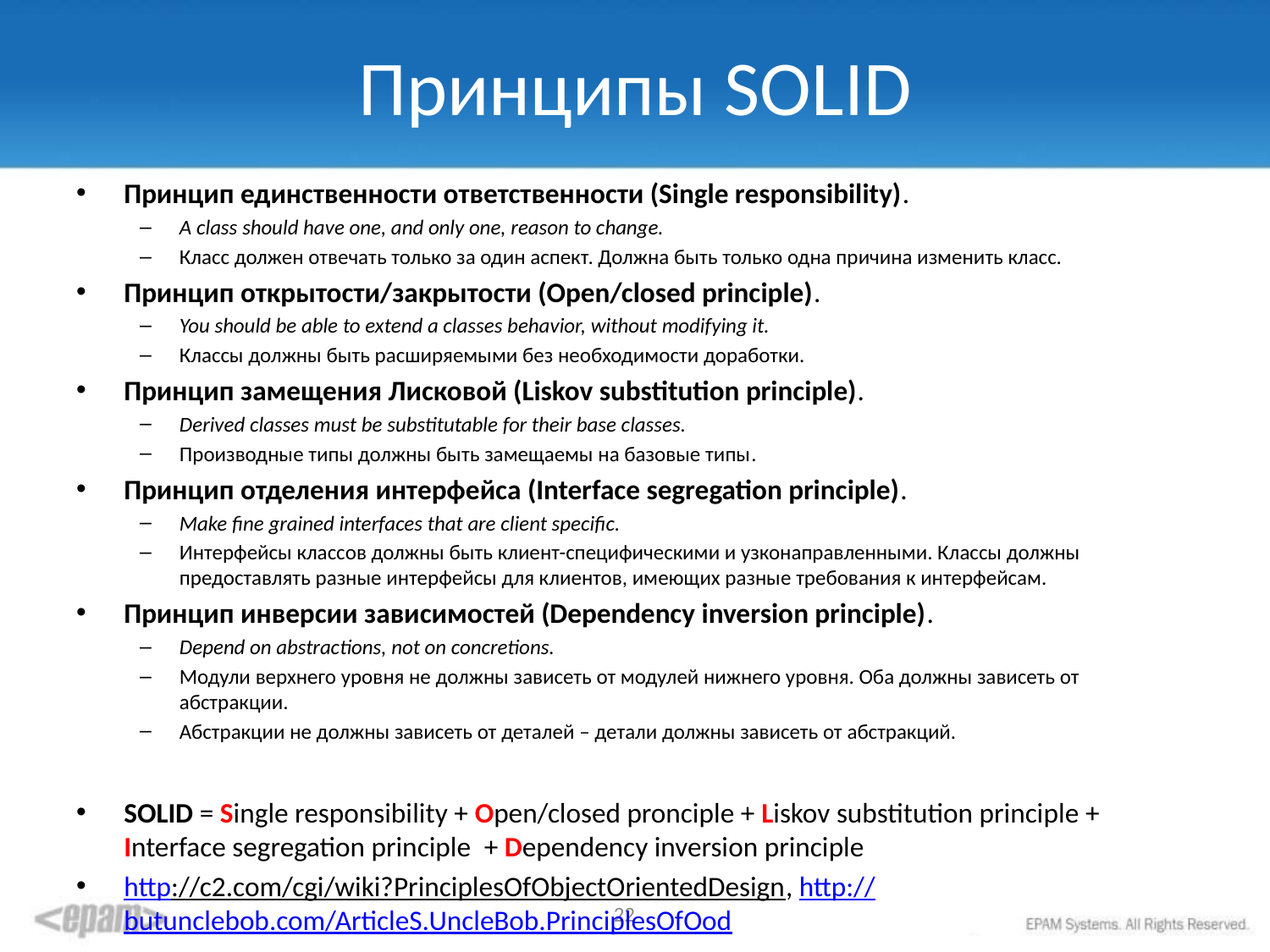

# Принципы SOLID
Принцип единственности ответственности (Single responsibility).
A class should have one, and only one, reason to change.
Класс должен отвечать только за один аспект. Должна быть только одна причина изменить класс.
Принцип открытости/закрытости (Open/closed principle).
You should be able to extend a classes behavior, without modifying it.
Классы должны быть расширяемыми без необходимости доработки.
Принцип замещения Лисковой (Liskov substitution principle).
Derived classes must be substitutable for their base classes.
Производные типы должны быть замещаемы на базовые типы.
Принцип отделения интерфейса (Interface segregation principle).
Make fine grained interfaces that are client specific.
Интерфейсы классов должны быть клиент-специфическими и узконаправленными. Классы должны предоставлять разные интерфейсы для клиентов, имеющих разные требования к интерфейсам.
Принцип инверсии зависимостей (Dependency inversion principle).
Depend on abstractions, not on concretions.
Модули верхнего уровня не должны зависеть от модулей нижнего уровня. Оба должны зависеть от абстракции.
Абстракции не должны зависеть от деталей – детали должны зависеть от абстракций.

SOLID = Single responsibility + Open/closed pronciple + Liskov substitution principle + Interface segregation principle  + Dependency inversion principle
http://c2.com/cgi/wiki?PrinciplesOfObjectOrientedDesign, http://butunclebob.com/ArticleS.UncleBob.PrinciplesOfOod
22